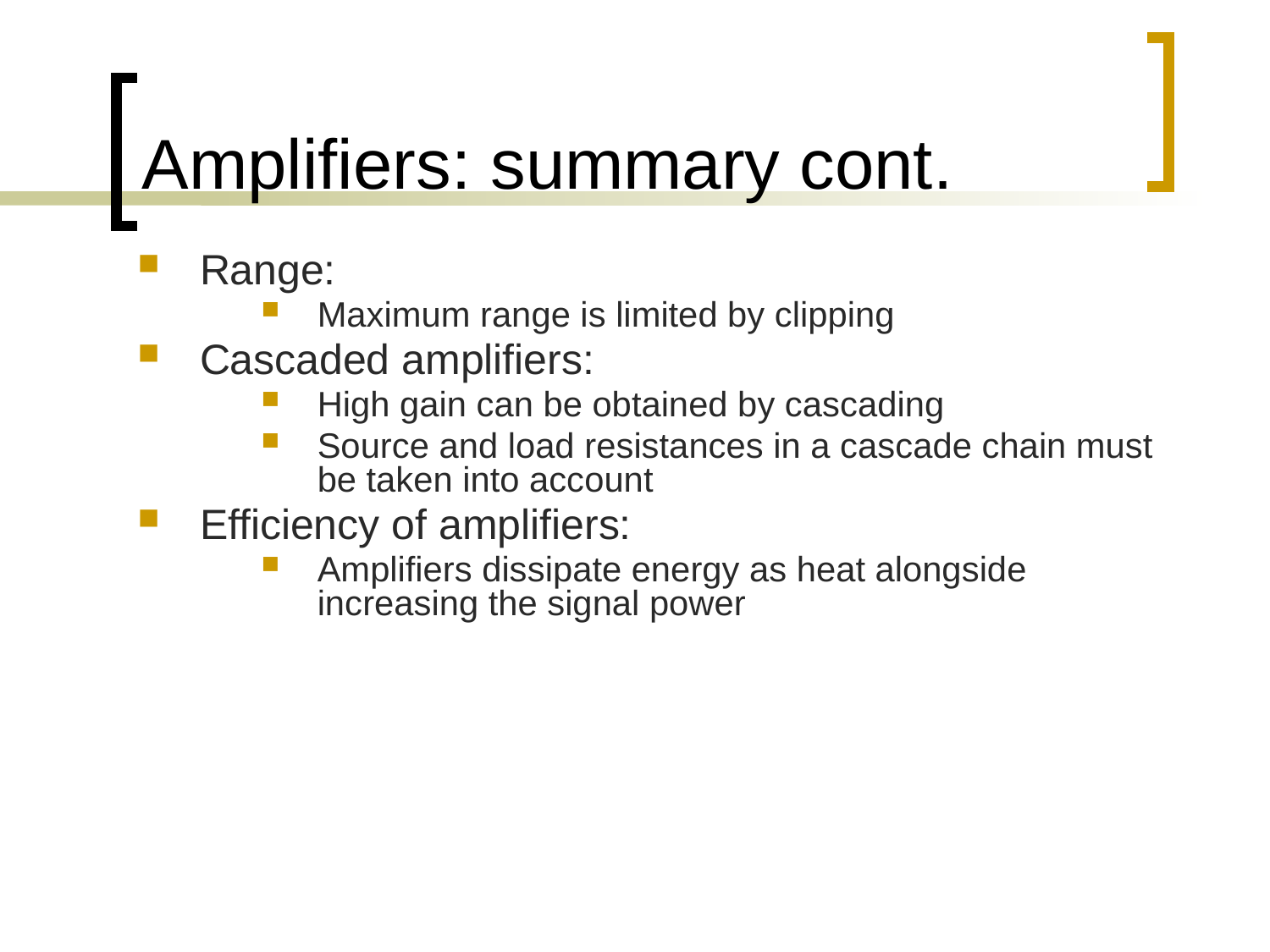

# Amplifiers: summary cont.
Range:
Maximum range is limited by clipping
Cascaded amplifiers:
High gain can be obtained by cascading
Source and load resistances in a cascade chain must be taken into account
Efficiency of amplifiers:
Amplifiers dissipate energy as heat alongside increasing the signal power